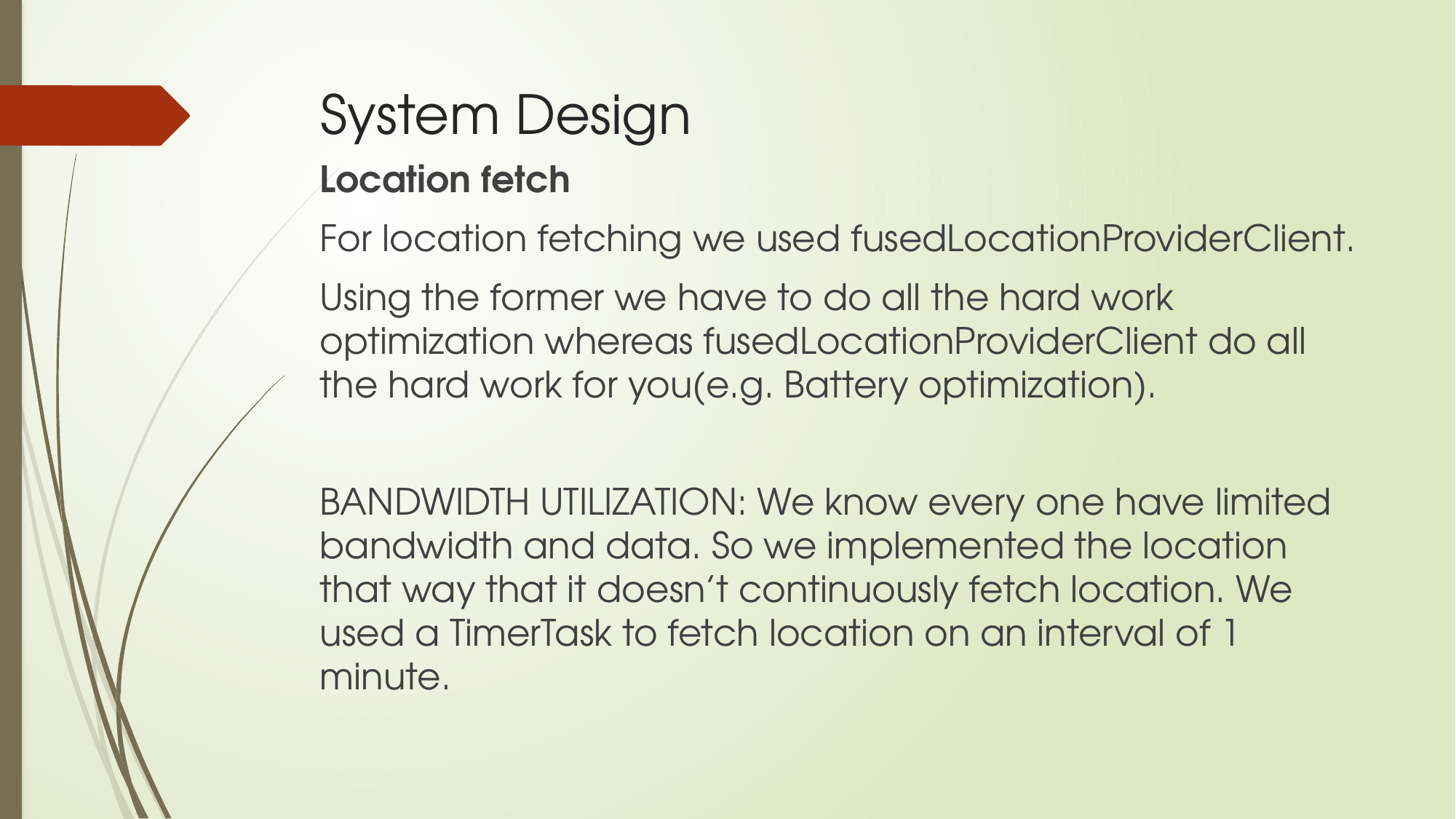

# System Design
Location fetch
For location fetching we used fusedLocationProviderClient.
Using the former we have to do all the hard work optimization whereas fusedLocationProviderClient do all the hard work for you(e.g. Battery optimization).

BANDWIDTH UTILIZATION: We know every one have limited bandwidth and data. So we implemented the location that way that it doesn’t continuously fetch location. We used a TimerTask to fetch location on an interval of 1 minute.